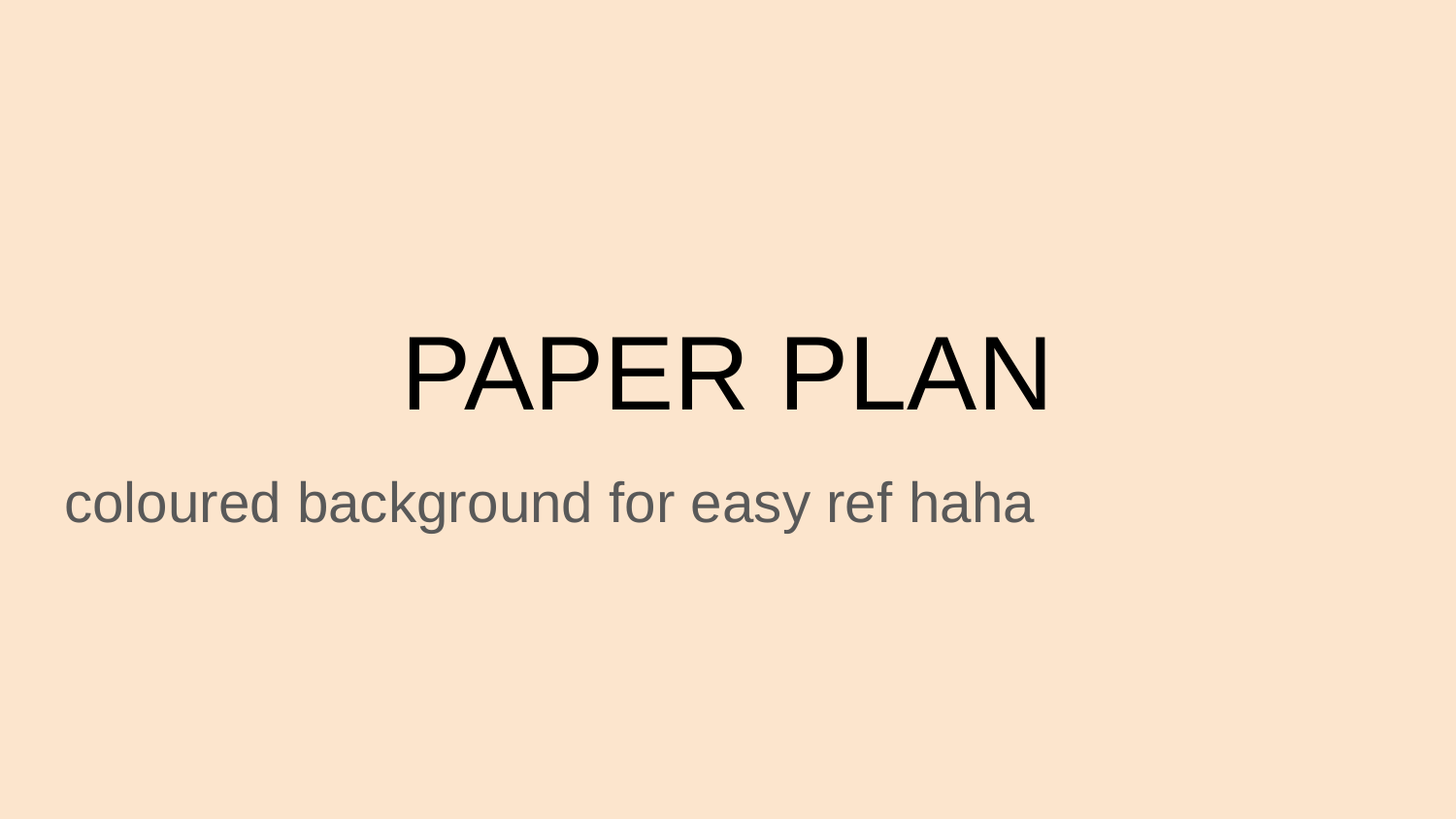

# PAPER PLAN
coloured background for easy ref haha